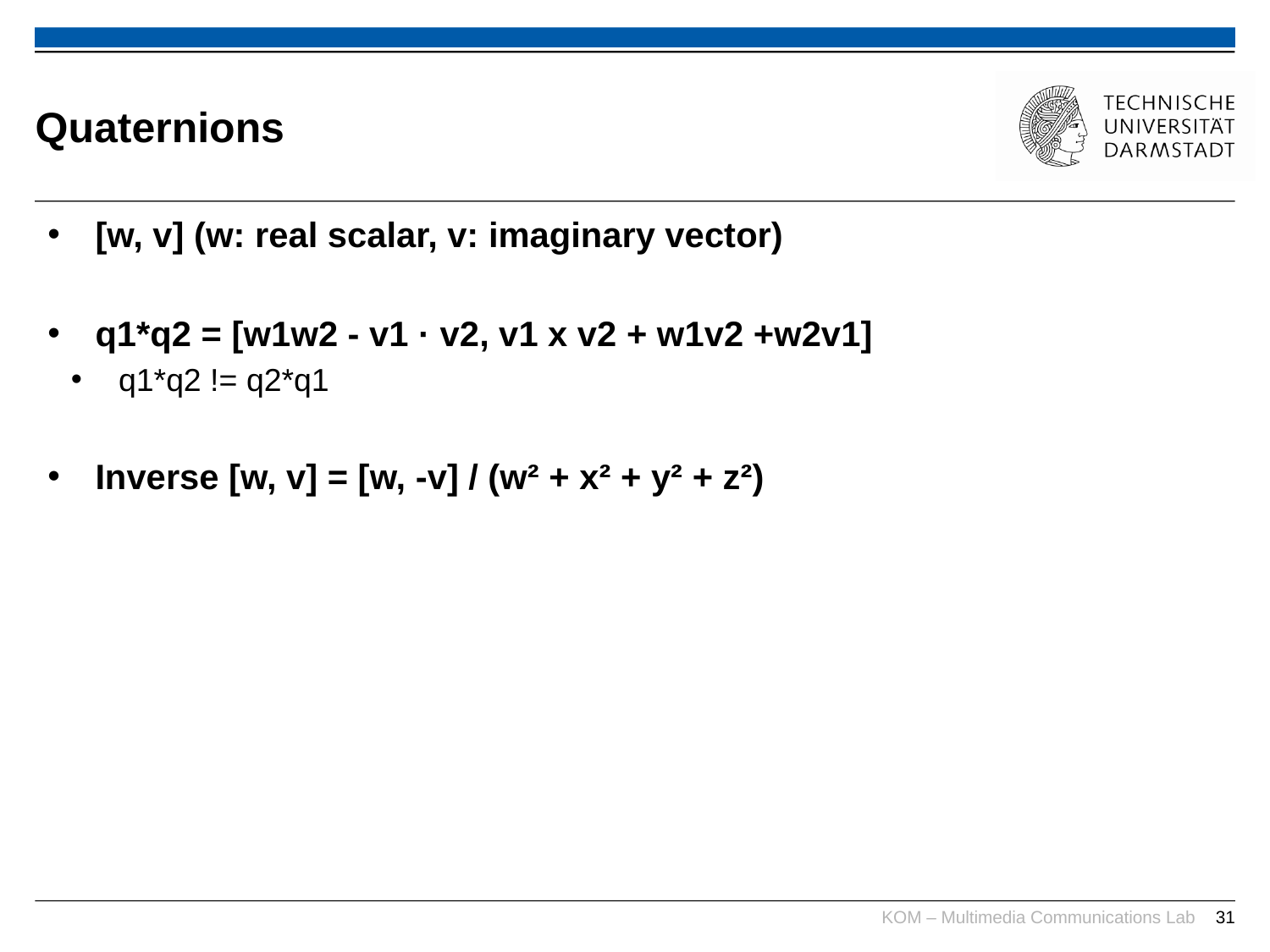

# Quaternions
[w, v] (w: real scalar, v: imaginary vector)

q1*q2 = [w1w2 - v1 · v2, v1 x v2 + w1v2 +w2v1]
q1*q2 != q2*q1

Inverse [w, v] = [w, -v] / (w² + x² + y² + z²)